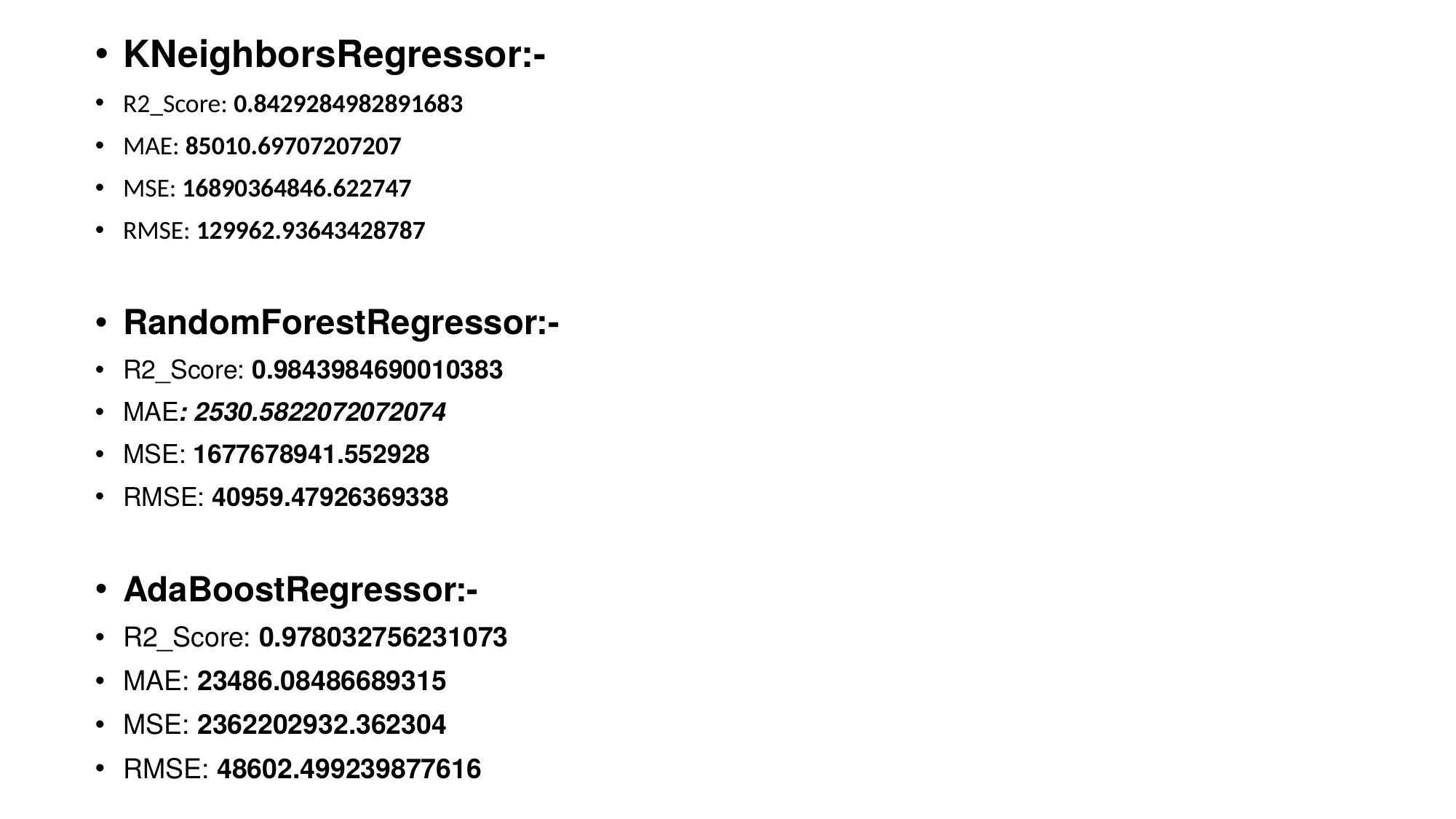

KNeighborsRegressor:-
R2_Score: 0.8429284982891683
MAE: 85010.69707207207
MSE: 16890364846.622747
RMSE: 129962.93643428787

RandomForestRegressor:-
R2_Score: 0.9843984690010383
MAE: 2530.5822072072074
MSE: 1677678941.552928
RMSE: 40959.47926369338

AdaBoostRegressor:-
R2_Score: 0.978032756231073
MAE: 23486.08486689315
MSE: 2362202932.362304
RMSE: 48602.499239877616